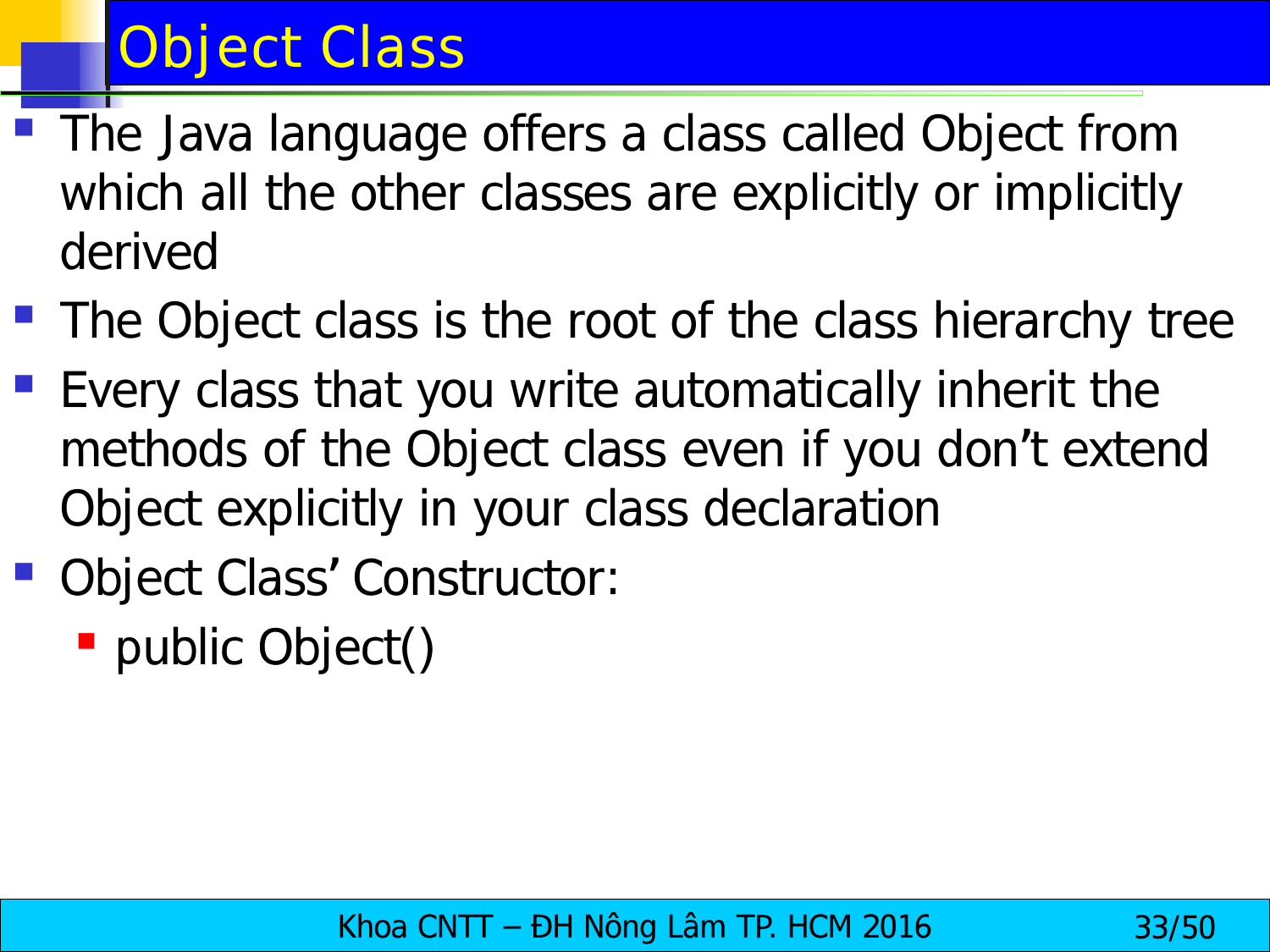

# Object Class
The Java language offers a class called Object from which all the other classes are explicitly or implicitly derived
The Object class is the root of the class hierarchy tree
Every class that you write automatically inherit the methods of the Object class even if you don’t extend Object explicitly in your class declaration
Object Class’ Constructor:
public Object()